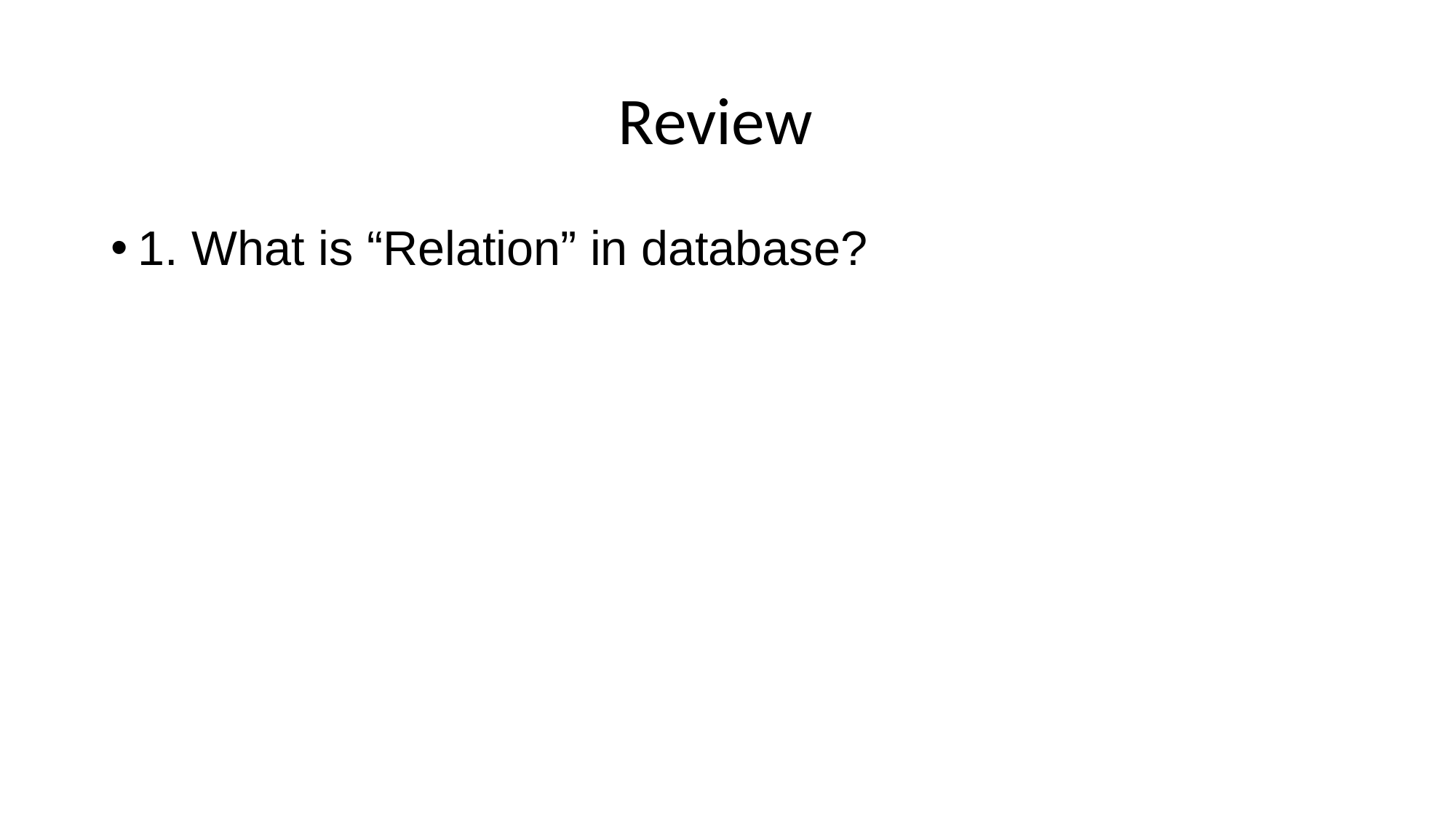

# Review
1. What is “Relation” in database?